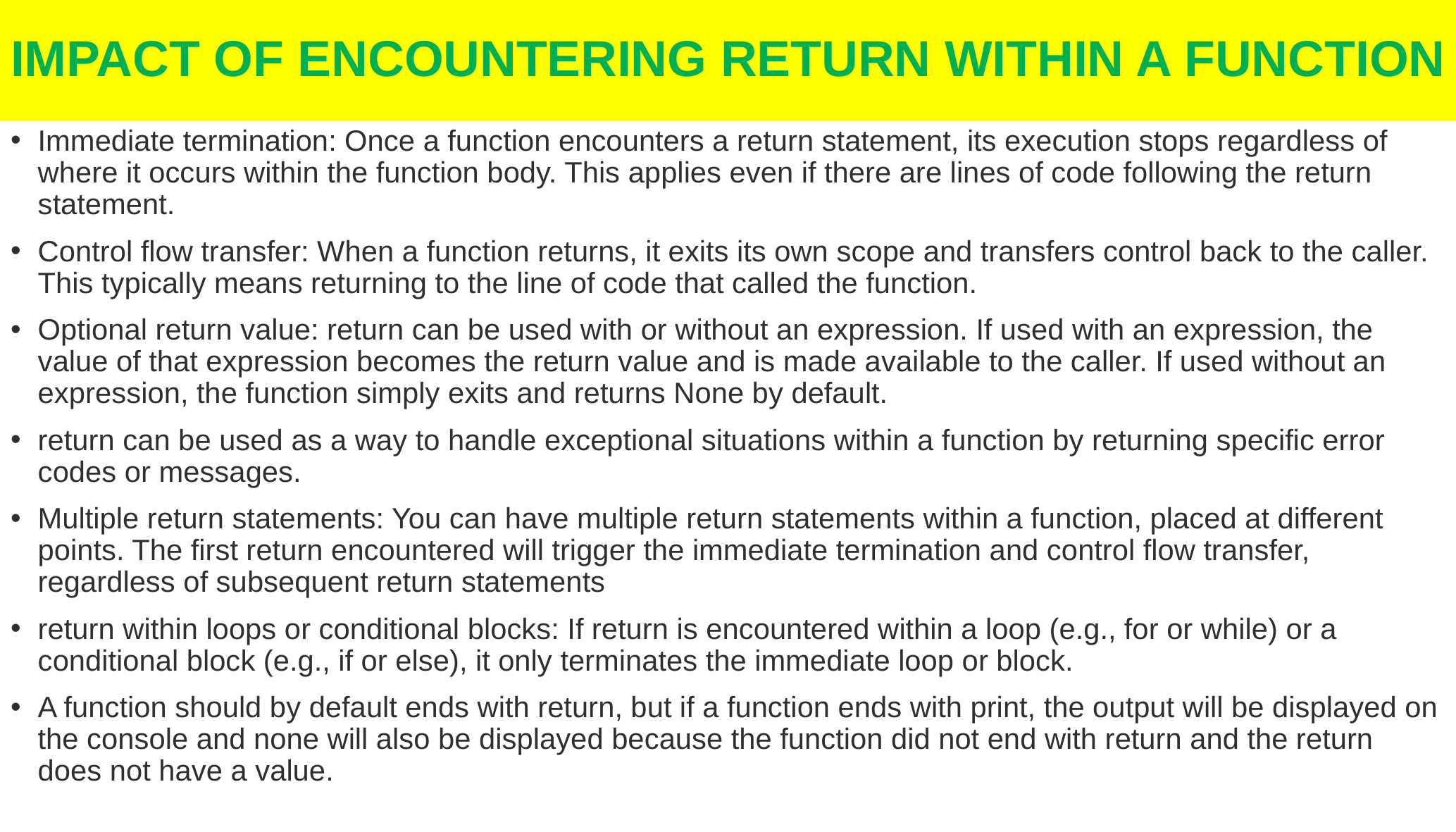

# IMPACT OF ENCOUNTERING RETURN WITHIN A FUNCTION
Immediate termination: Once a function encounters a return statement, its execution stops regardless of where it occurs within the function body. This applies even if there are lines of code following the return statement.
Control flow transfer: When a function returns, it exits its own scope and transfers control back to the caller. This typically means returning to the line of code that called the function.
Optional return value: return can be used with or without an expression. If used with an expression, the value of that expression becomes the return value and is made available to the caller. If used without an expression, the function simply exits and returns None by default.
return can be used as a way to handle exceptional situations within a function by returning specific error codes or messages.
Multiple return statements: You can have multiple return statements within a function, placed at different points. The first return encountered will trigger the immediate termination and control flow transfer, regardless of subsequent return statements
return within loops or conditional blocks: If return is encountered within a loop (e.g., for or while) or a conditional block (e.g., if or else), it only terminates the immediate loop or block.
A function should by default ends with return, but if a function ends with print, the output will be displayed on the console and none will also be displayed because the function did not end with return and the return does not have a value.